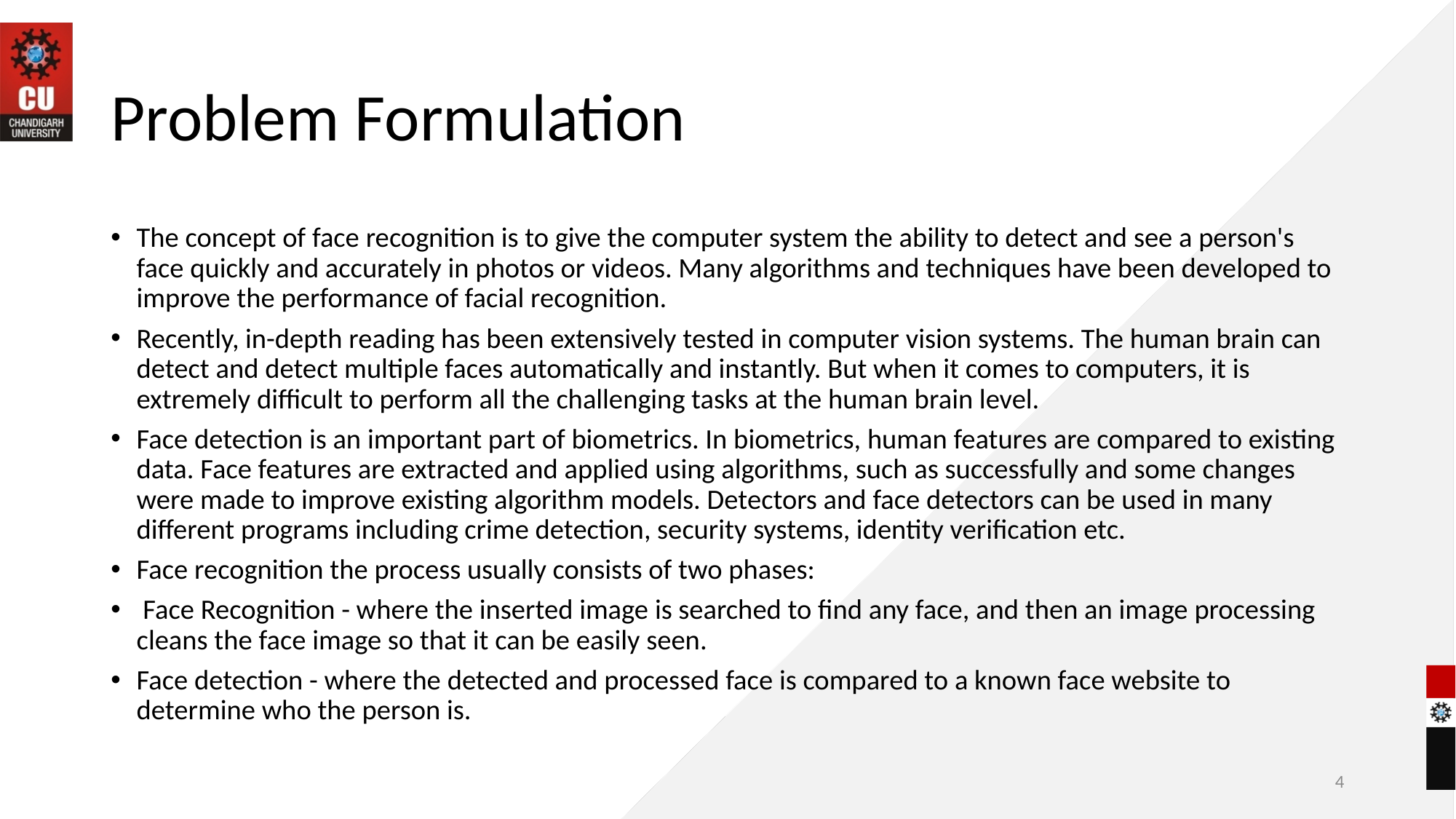

# Problem Formulation
The concept of face recognition is to give the computer system the ability to detect and see a person's face quickly and accurately in photos or videos. Many algorithms and techniques have been developed to improve the performance of facial recognition.
Recently, in-depth reading has been extensively tested in computer vision systems. The human brain can detect and detect multiple faces automatically and instantly. But when it comes to computers, it is extremely difficult to perform all the challenging tasks at the human brain level.
Face detection is an important part of biometrics. In biometrics, human features are compared to existing data. Face features are extracted and applied using algorithms, such as successfully and some changes were made to improve existing algorithm models. Detectors and face detectors can be used in many different programs including crime detection, security systems, identity verification etc.
Face recognition the process usually consists of two phases:
 Face Recognition - where the inserted image is searched to find any face, and then an image processing cleans the face image so that it can be easily seen.
Face detection - where the detected and processed face is compared to a known face website to determine who the person is.
4